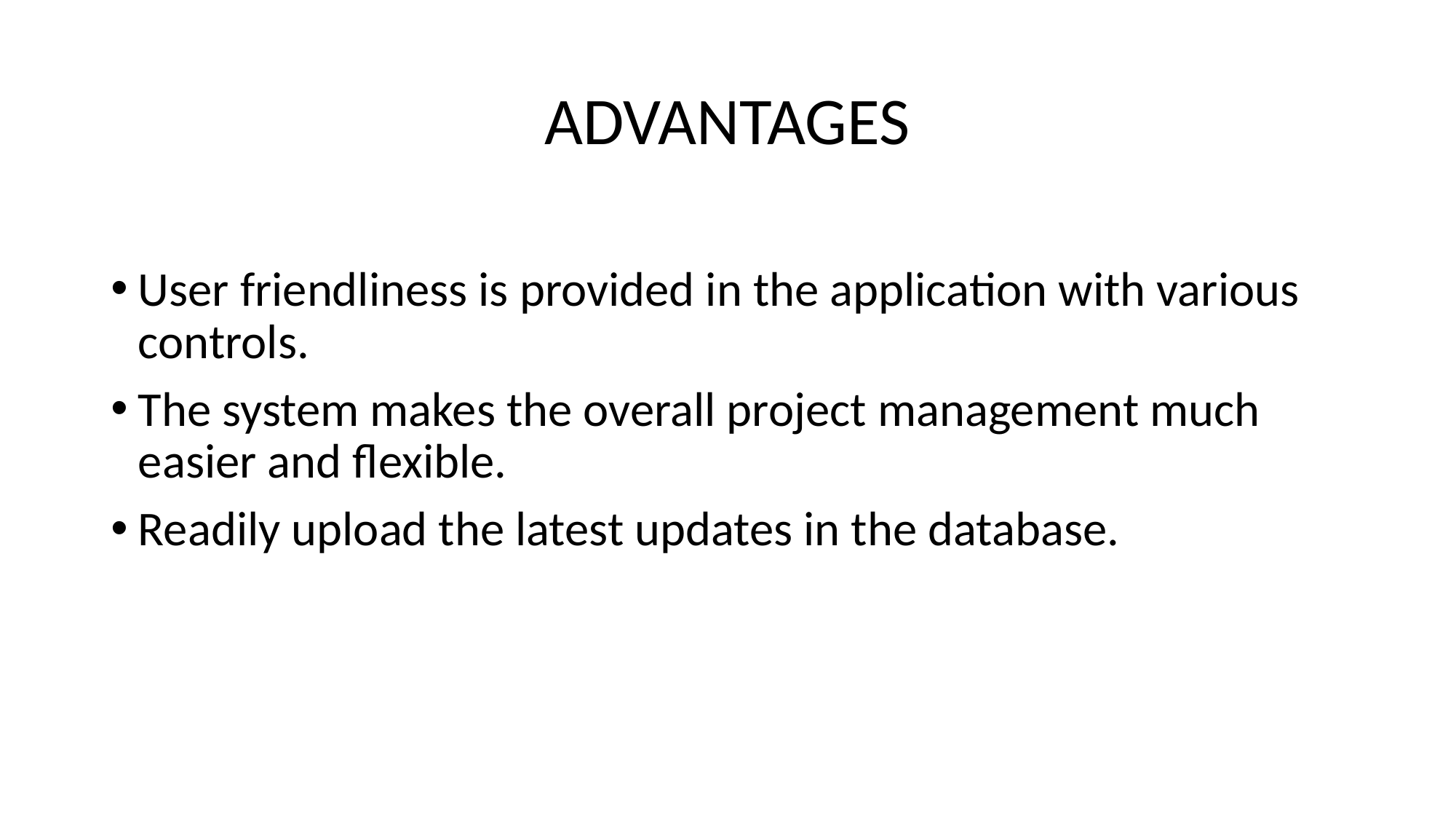

# ADVANTAGES
User friendliness is provided in the application with various controls.
The system makes the overall project management much easier and flexible.
Readily upload the latest updates in the database.